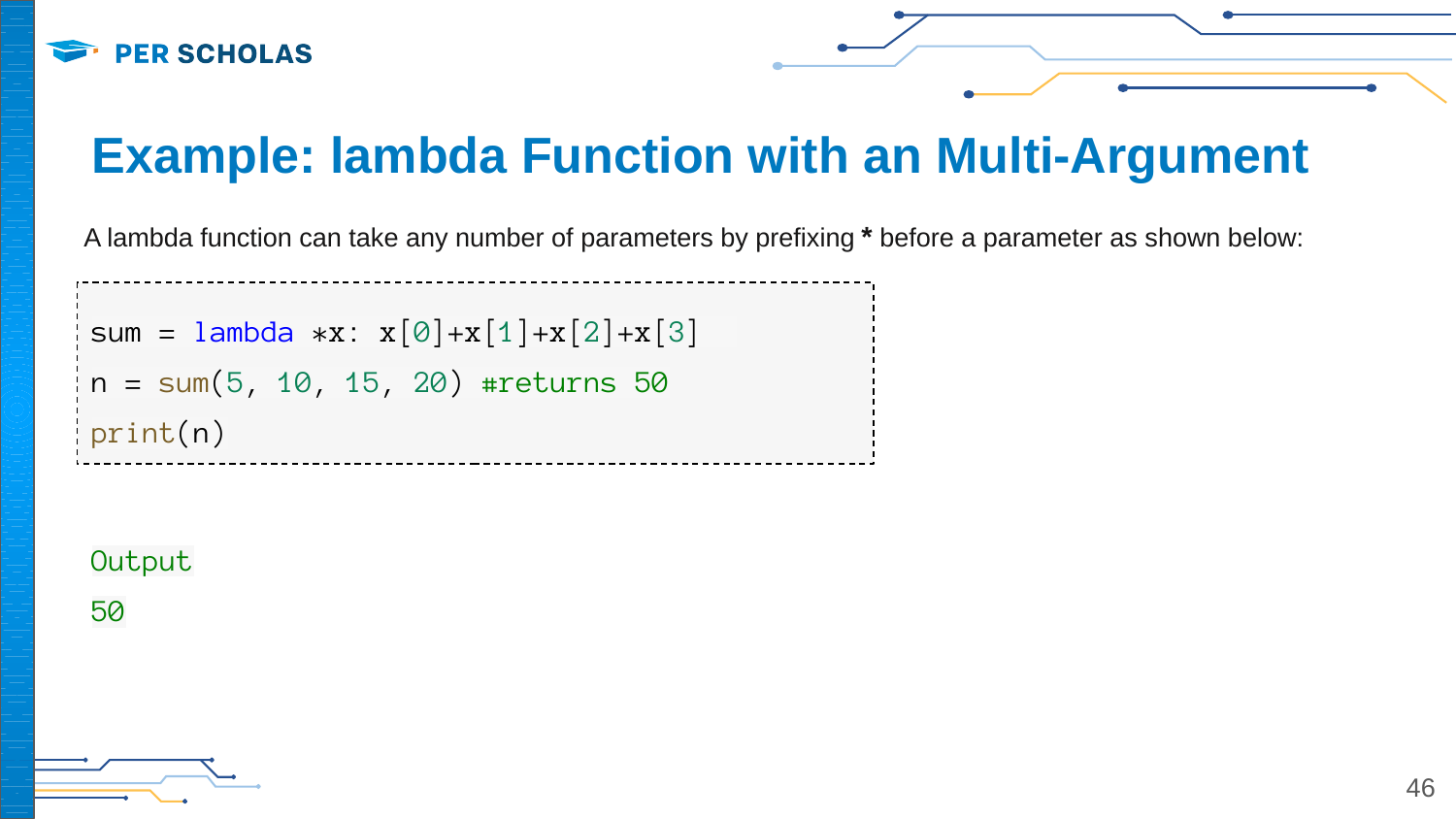

# Example: lambda Function with an Multi-Argument
A lambda function can take any number of parameters by prefixing * before a parameter as shown below:
sum = lambda *x: x[0]+x[1]+x[2]+x[3]
n = sum(5, 10, 15, 20) #returns 50
print(n)
Output
50
46